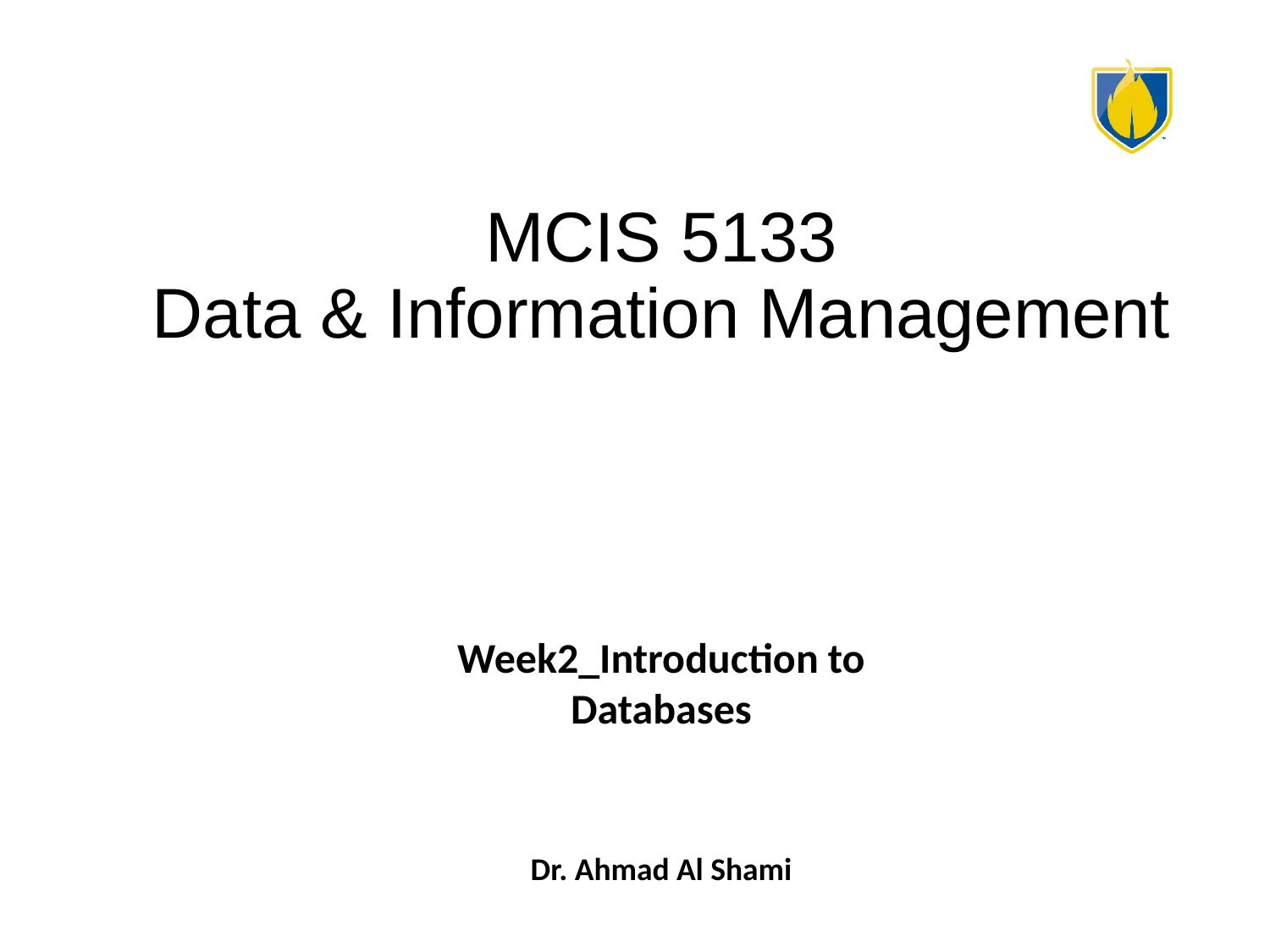

# MCIS 5133 Data & Information Management
Week2_Introduction to Databases

Dr. Ahmad Al Shami